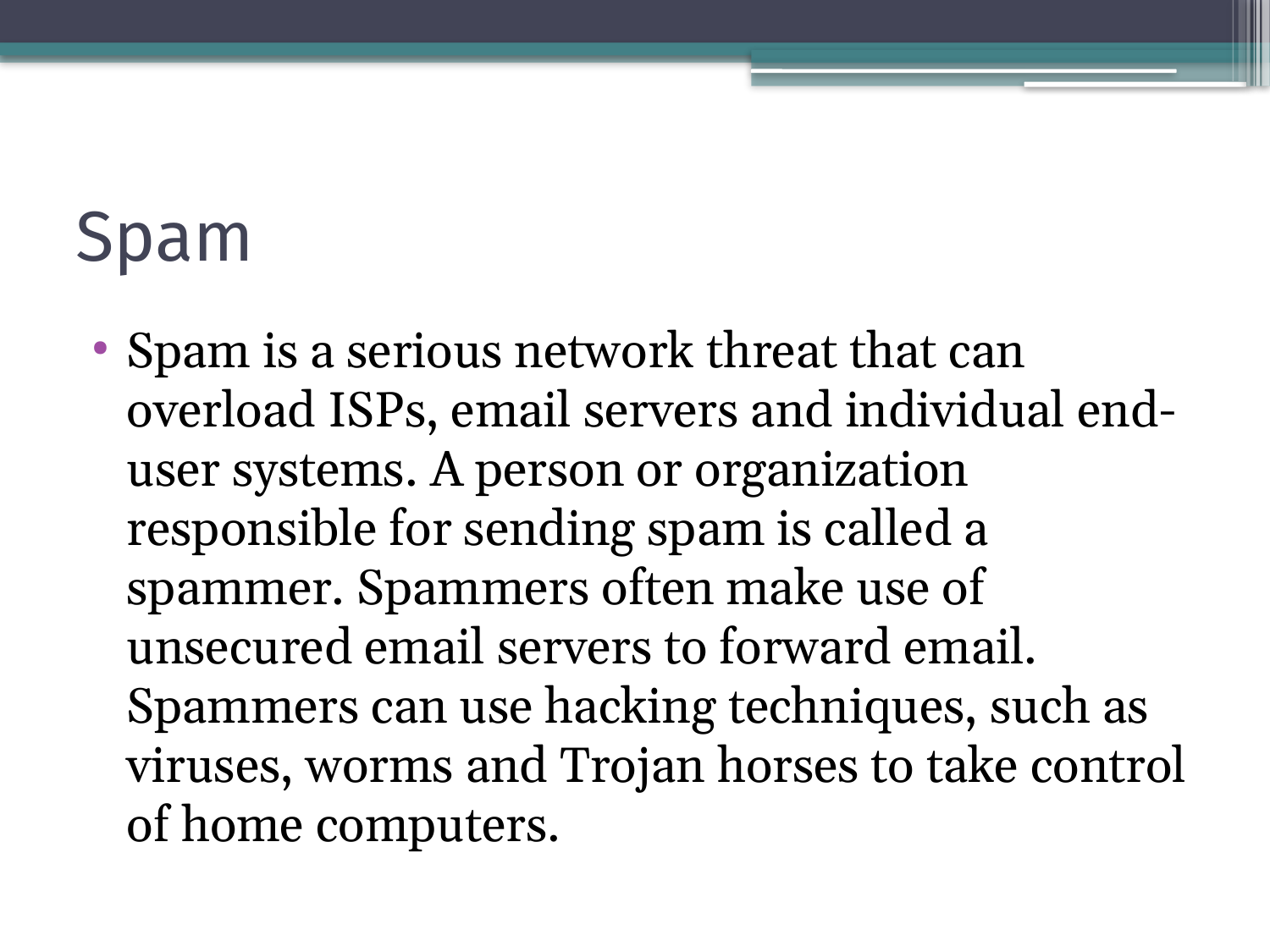

# Spam
Spam is a serious network threat that can overload ISPs, email servers and individual end-user systems. A person or organization responsible for sending spam is called a spammer. Spammers often make use of unsecured email servers to forward email. Spammers can use hacking techniques, such as viruses, worms and Trojan horses to take control of home computers.